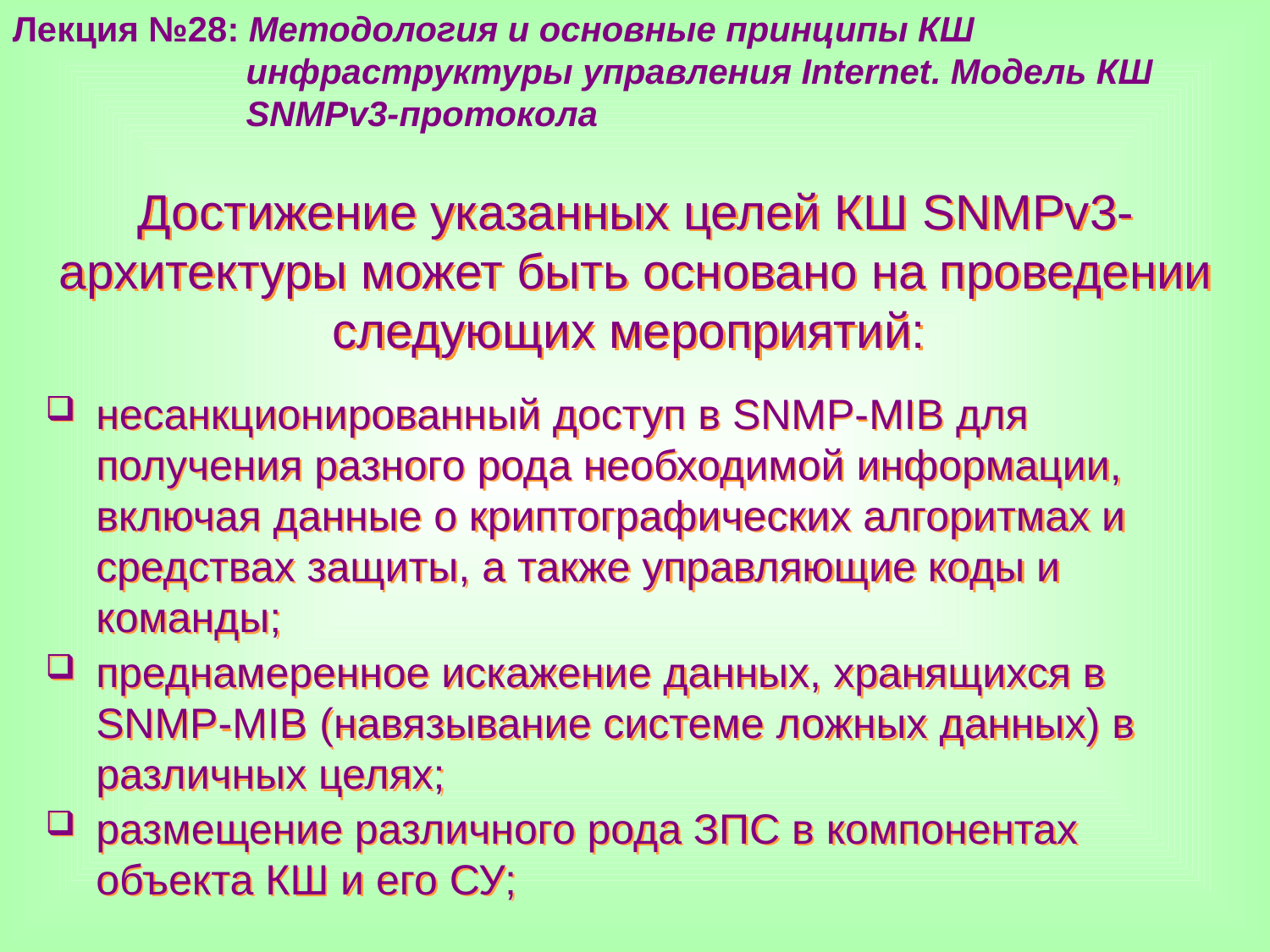

Лекция №28: Методология и основные принципы КШ
                        инфраструктуры управления Internet. Модель КШ
                        SNMPv3-протокола
Достижение указанных целей КШ SNMPv3-архитектуры может быть основано на проведении следующих мероприятий:
несанкционированный доступ в SNMP-MIB для получения разного рода необходимой информации, включая данные о криптографических алгоритмах и средствах защиты, а также управляющие коды и команды;
преднамеренное искажение данных, хранящихся в SNMP-MIB (навязывание системе ложных данных) в различных целях;
размещение различного рода ЗПС в компонентах объекта КШ и его СУ;